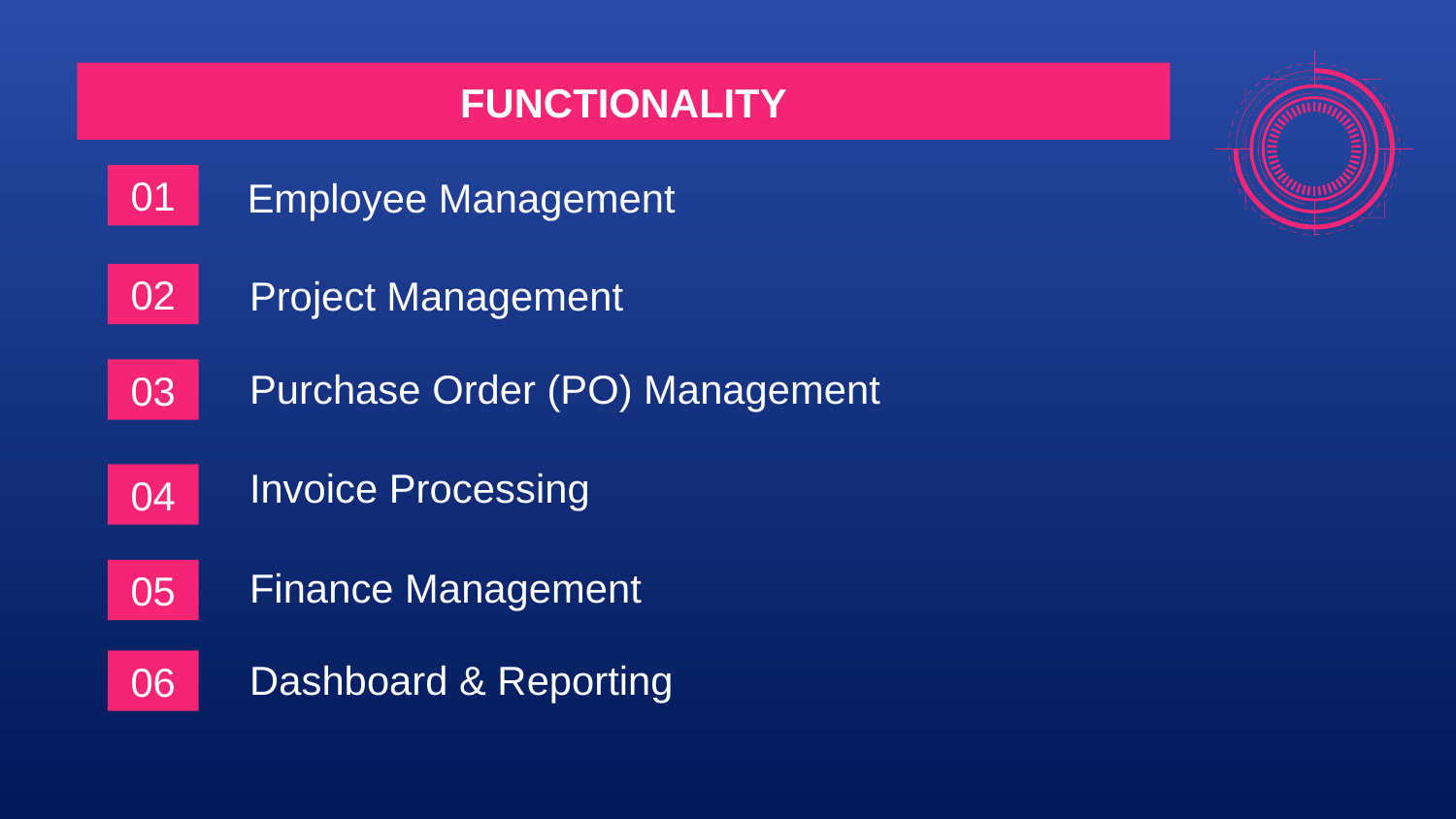

# FUNCTIONALITY
                   Employee Management
01
02
Project Management
Purchase Order (PO) Management
03
Invoice Processing
04
Finance Management
05
Dashboard & Reporting
06